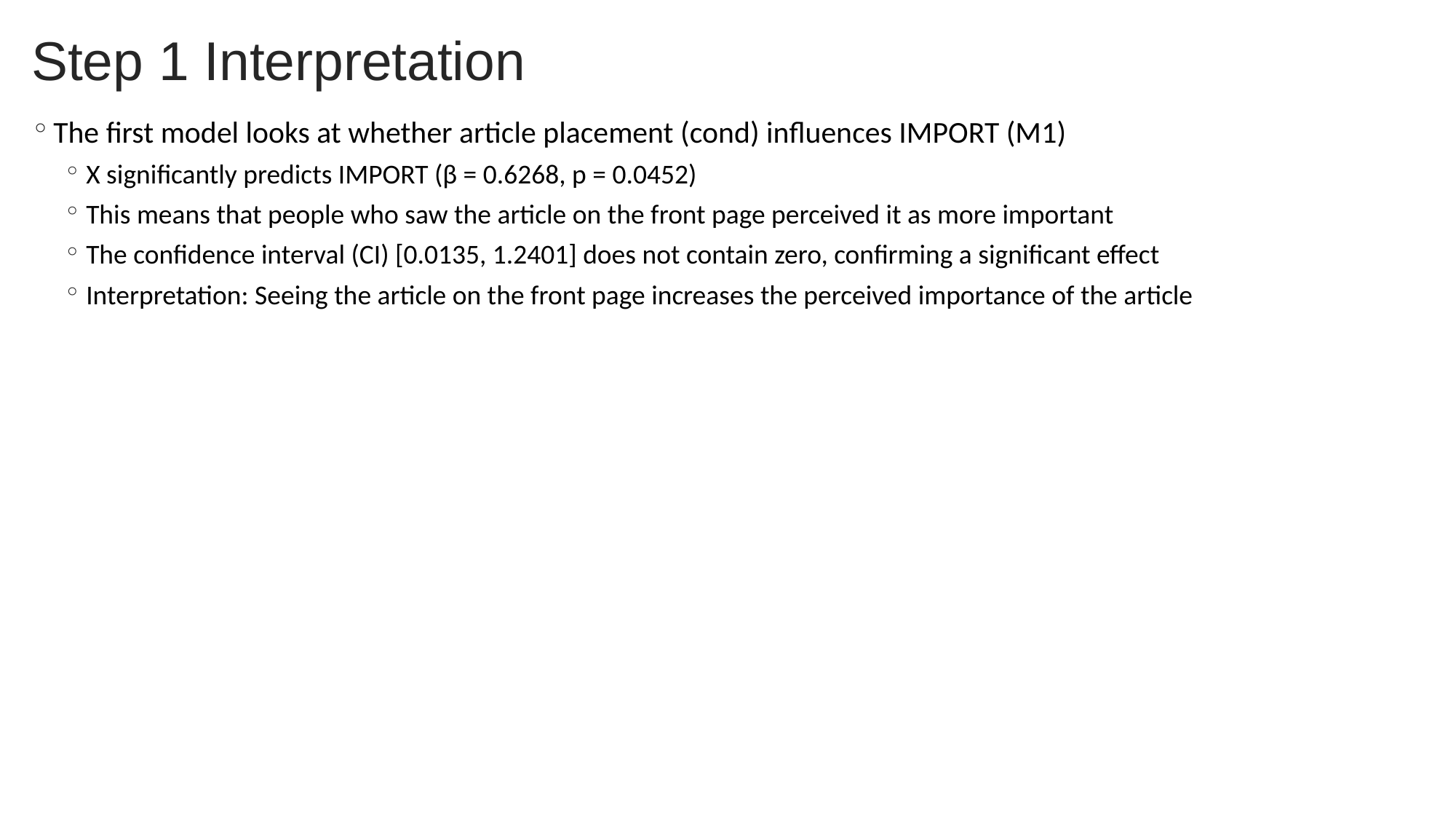

Step 1 Interpretation
The first model looks at whether article placement (cond) influences IMPORT (M1)
X significantly predicts IMPORT (β = 0.6268, p = 0.0452)
This means that people who saw the article on the front page perceived it as more important
The confidence interval (CI) [0.0135, 1.2401] does not contain zero, confirming a significant effect
Interpretation: Seeing the article on the front page increases the perceived importance of the article